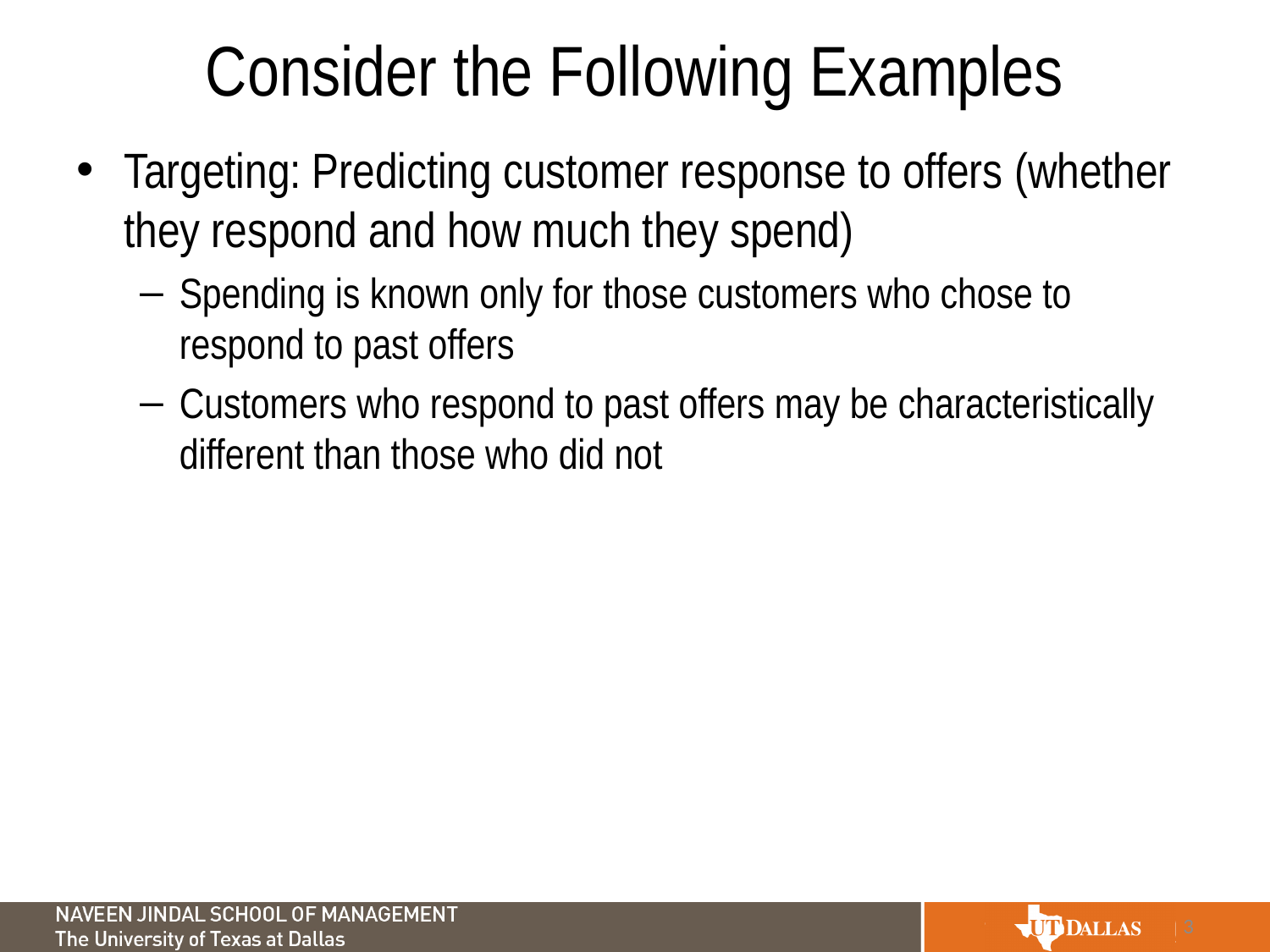

# Consider the Following Examples
Targeting: Predicting customer response to offers (whether they respond and how much they spend)
Spending is known only for those customers who chose to respond to past offers
Customers who respond to past offers may be characteristically different than those who did not
3